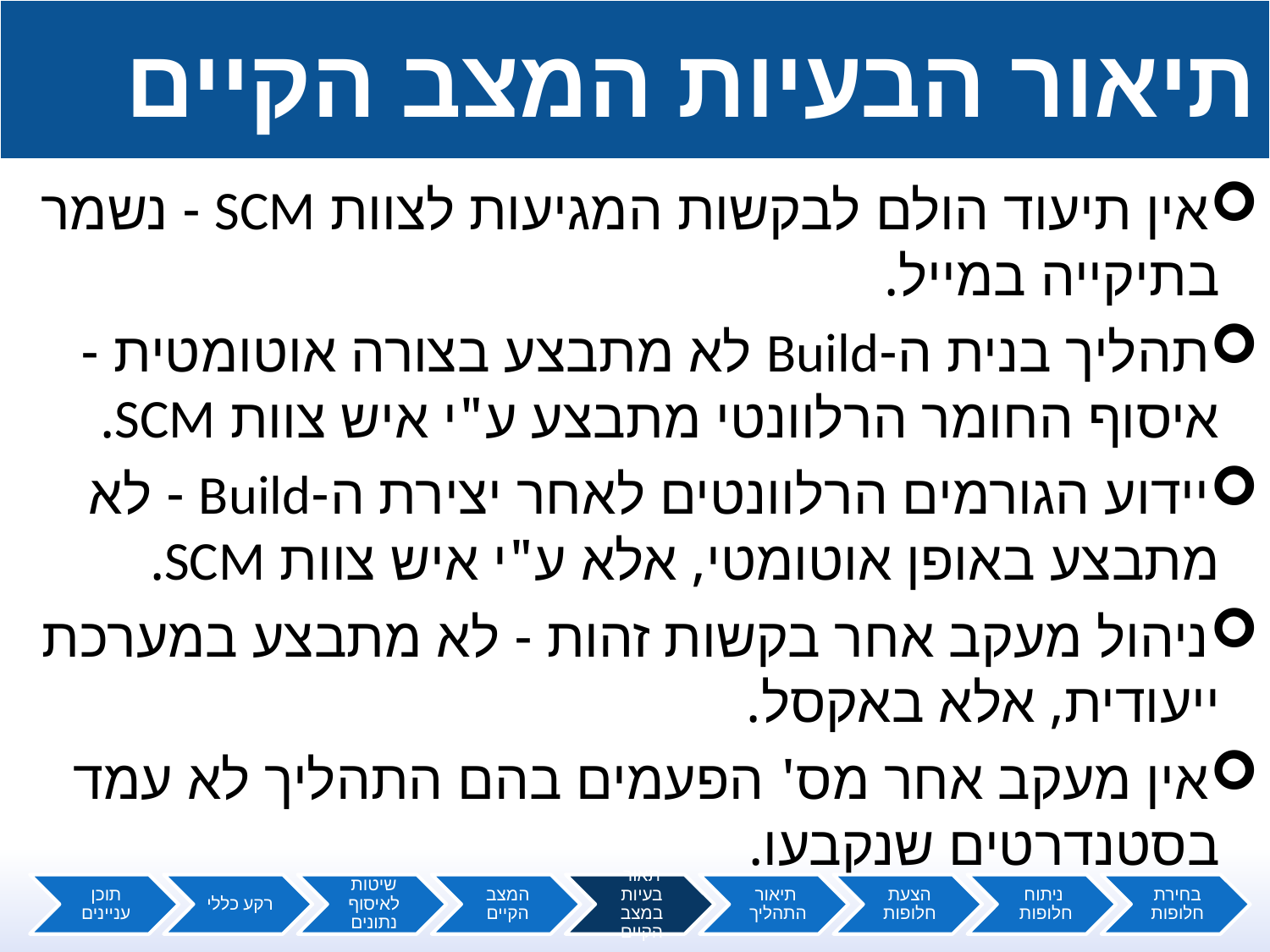

# תיאור הבעיות המצב הקיים
אין תיעוד הולם לבקשות המגיעות לצוות SCM - נשמר בתיקייה במייל.
תהליך בנית ה-Build לא מתבצע בצורה אוטומטית - איסוף החומר הרלוונטי מתבצע ע"י איש צוות SCM.
יידוע הגורמים הרלוונטים לאחר יצירת ה-Build - לא מתבצע באופן אוטומטי, אלא ע"י איש צוות SCM.
ניהול מעקב אחר בקשות זהות - לא מתבצע במערכת ייעודית, אלא באקסל.
אין מעקב אחר מס' הפעמים בהם התהליך לא עמד בסטנדרטים שנקבעו.

תוכן עניינים
רקע כללי
שיטות לאיסוף נתונים
המצב הקיים
תאור בעיות במצב הקיים
תיאור התהליך
הצעת חלופות
ניתוח חלופות
בחירת חלופות